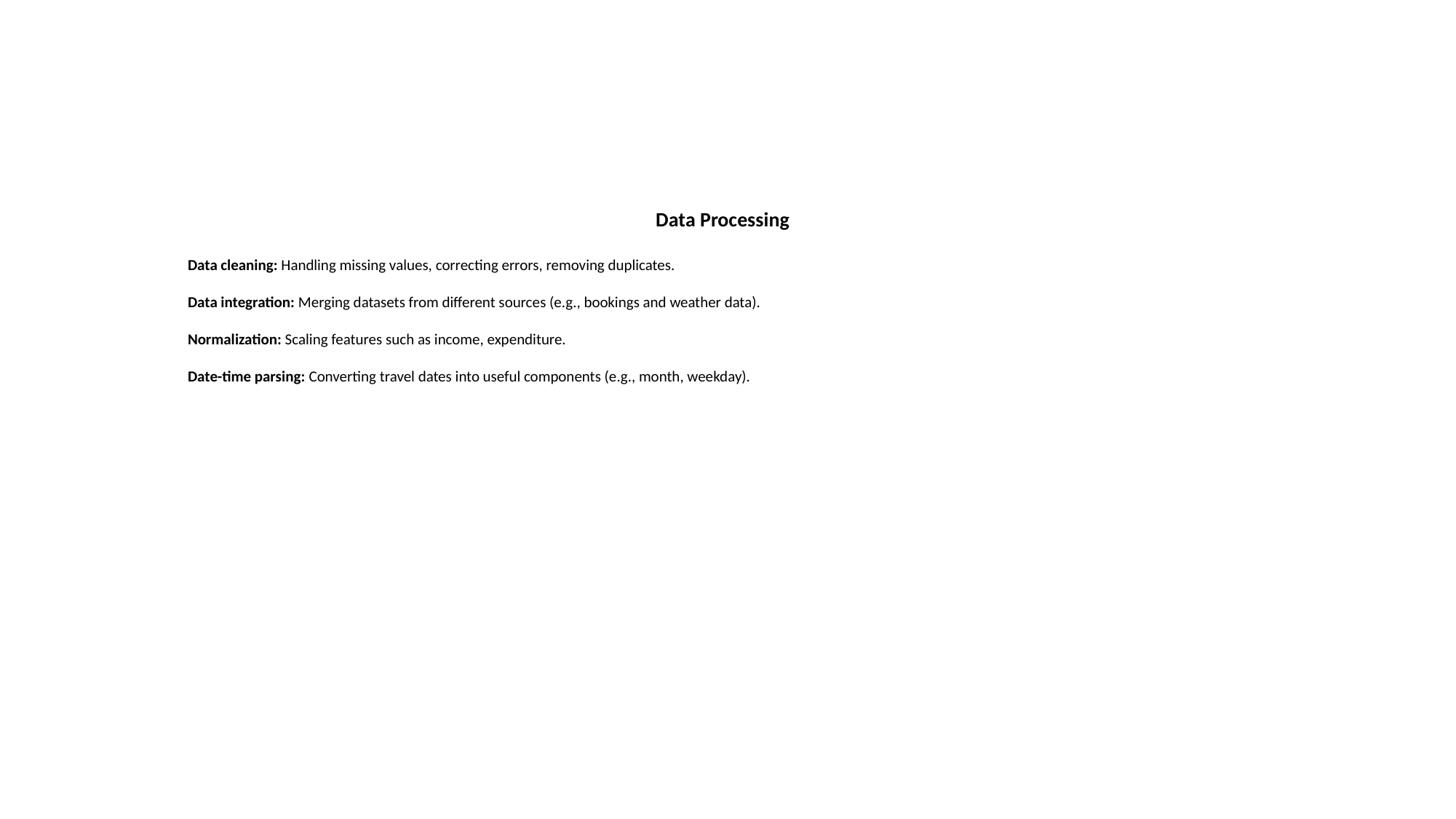

Data Processing

Data cleaning: Handling missing values, correcting errors, removing duplicates.

Data integration: Merging datasets from different sources (e.g., bookings and weather data).

Normalization: Scaling features such as income, expenditure.

Date-time parsing: Converting travel dates into useful components (e.g., month, weekday).